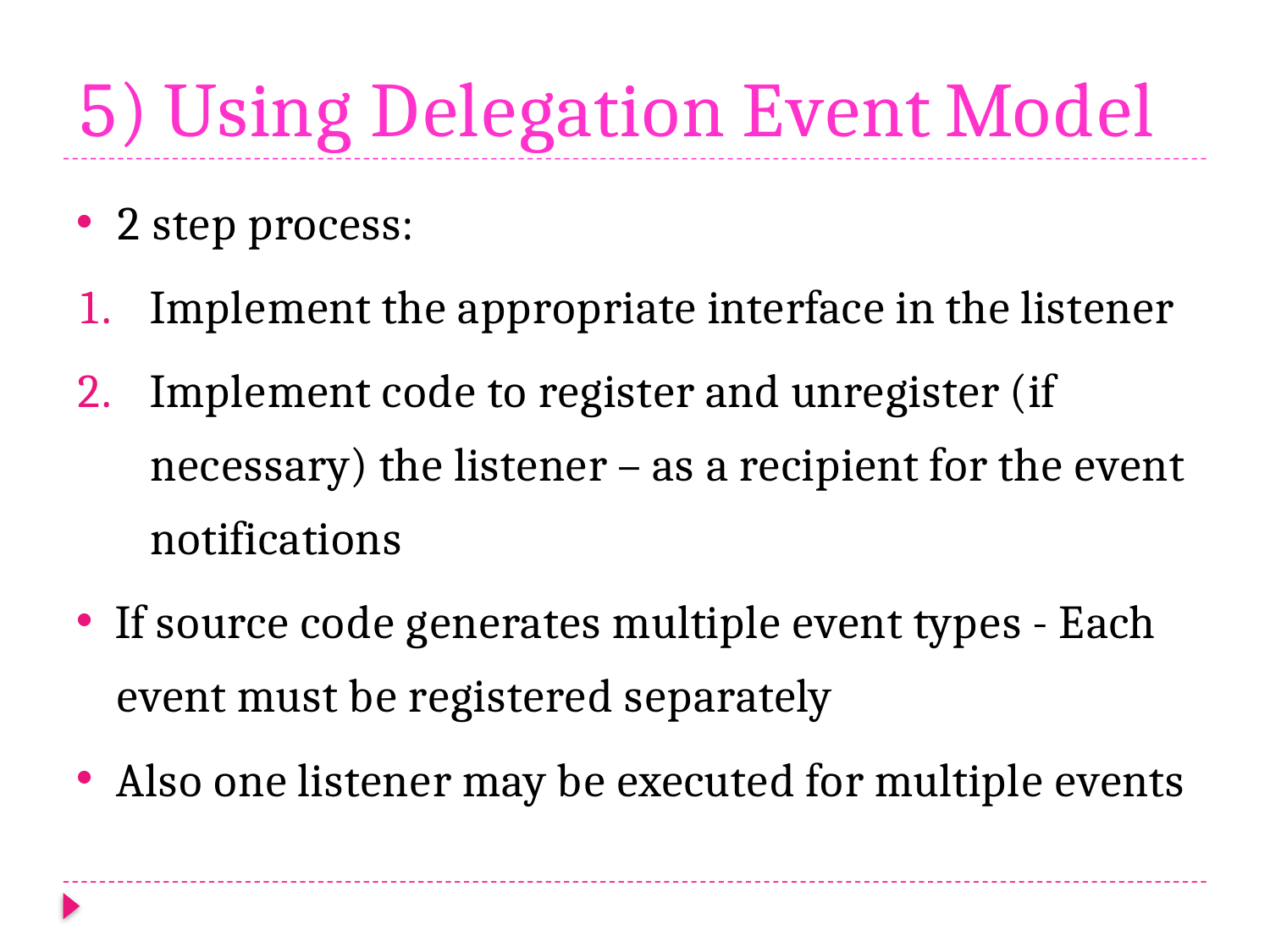

# 5) Using Delegation Event Model
2 step process:
Implement the appropriate interface in the listener
Implement code to register and unregister (if necessary) the listener – as a recipient for the event notifications
If source code generates multiple event types - Each event must be registered separately
Also one listener may be executed for multiple events